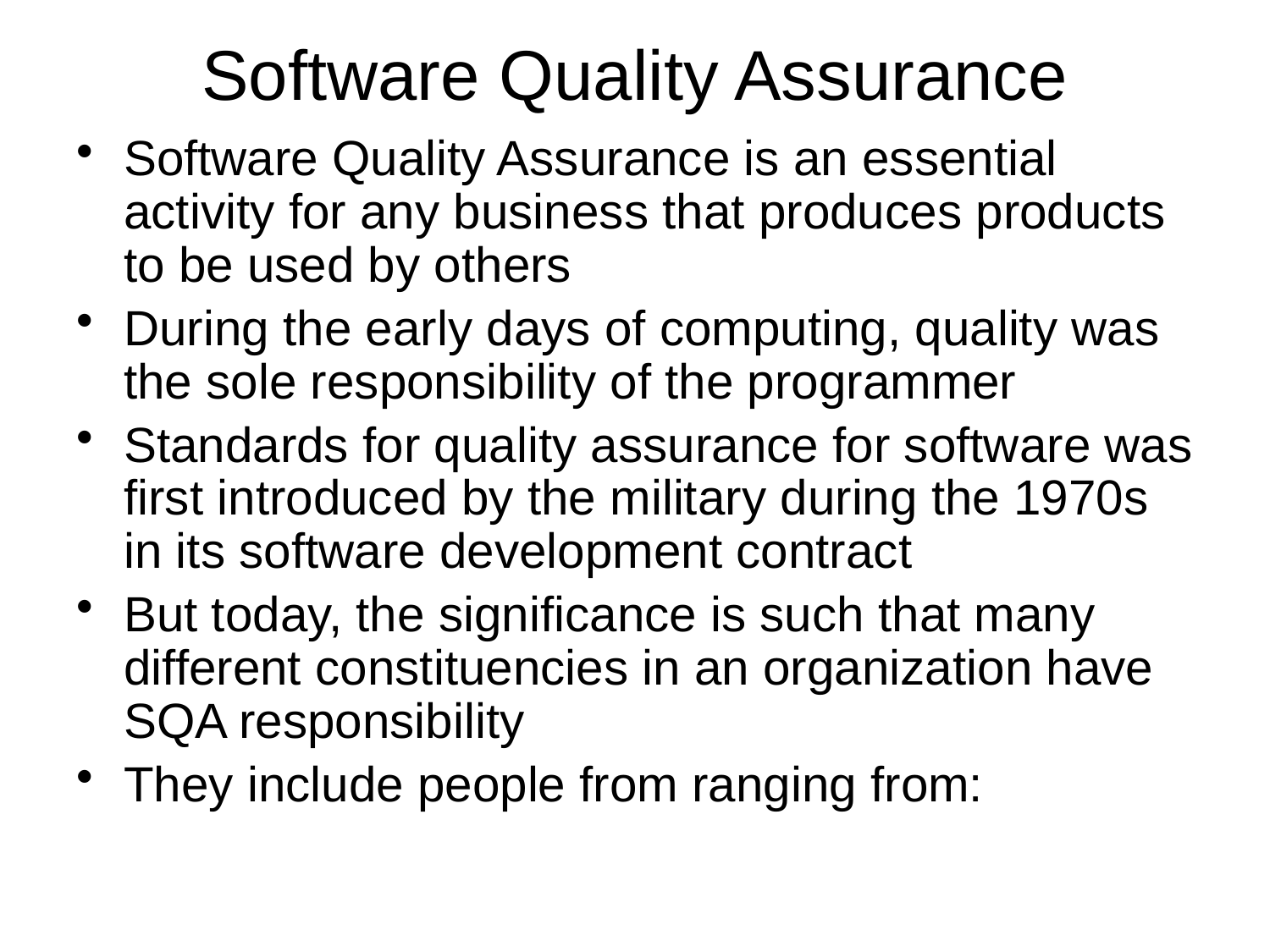

# Software Quality Assurance
Software Quality Assurance is an essential activity for any business that produces products to be used by others
During the early days of computing, quality was the sole responsibility of the programmer
Standards for quality assurance for software was first introduced by the military during the 1970s in its software development contract
But today, the significance is such that many different constituencies in an organization have SQA responsibility
They include people from ranging from: